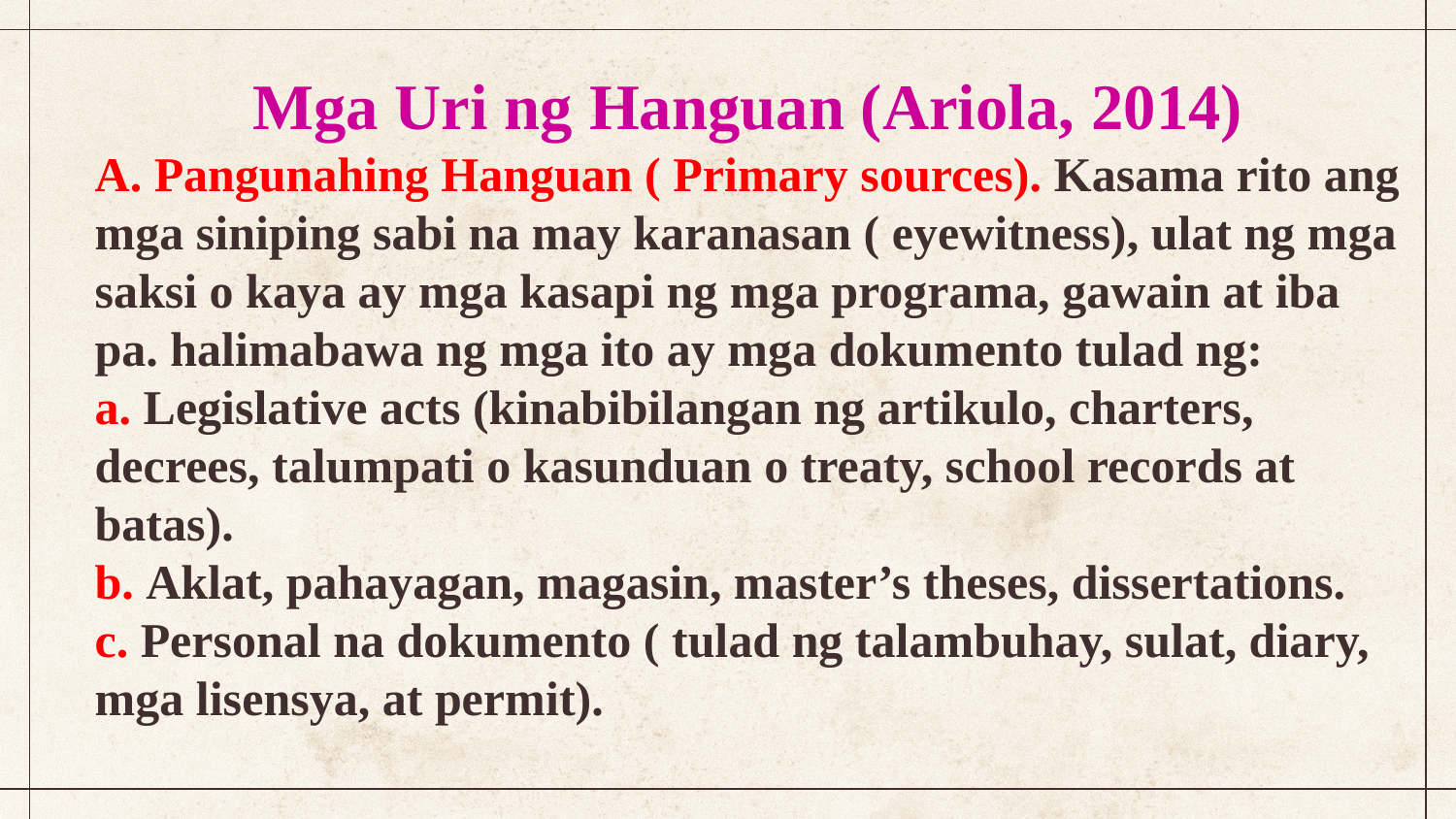

Mga Uri ng Hanguan (Ariola, 2014)
A. Pangunahing Hanguan ( Primary sources). Kasama rito ang mga siniping sabi na may karanasan ( eyewitness), ulat ng mga saksi o kaya ay mga kasapi ng mga programa, gawain at iba pa. halimabawa ng mga ito ay mga dokumento tulad ng:
a. Legislative acts (kinabibilangan ng artikulo, charters, decrees, talumpati o kasunduan o treaty, school records at batas).
b. Aklat, pahayagan, magasin, master’s theses, dissertations.
c. Personal na dokumento ( tulad ng talambuhay, sulat, diary, mga lisensya, at permit).